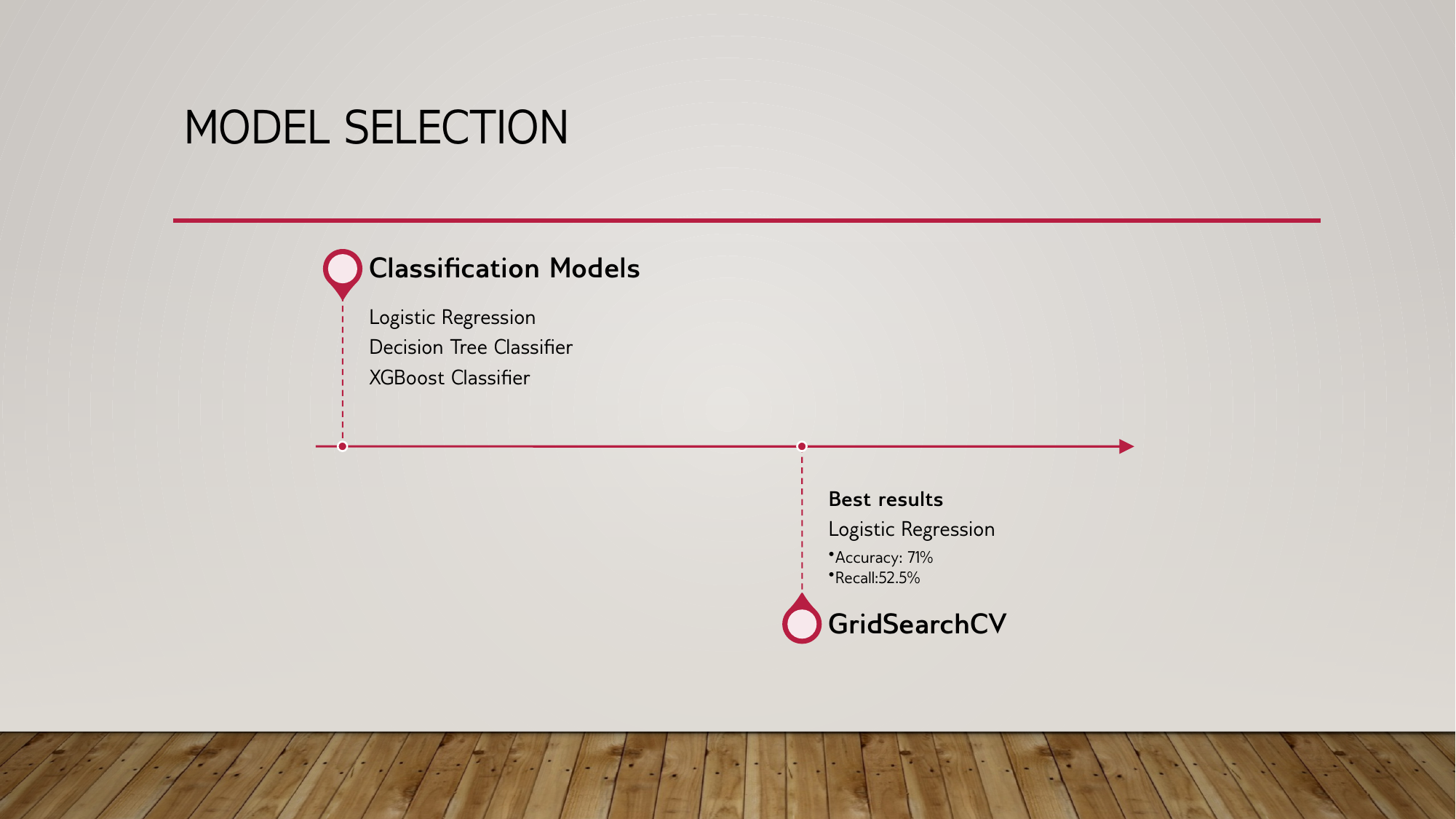

# Model selection
Logistic Regression
Decision Tree Classifier
XGBoost Classifier
Classification Models
Best results
Logistic Regression
Accuracy: 71%
Recall:52.5%
GridSearchCV